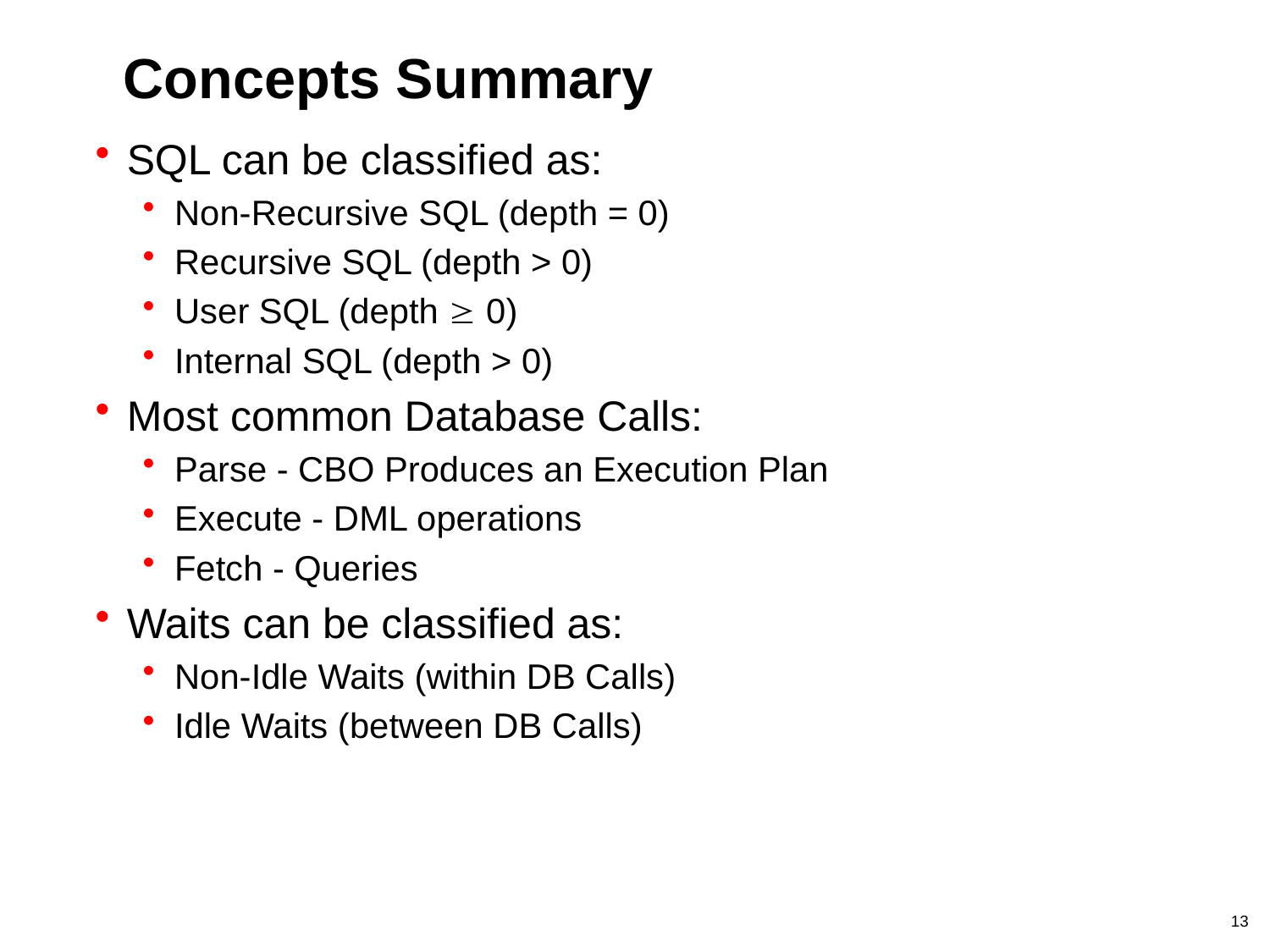

# Concepts Summary
SQL can be classified as:
Non-Recursive SQL (depth = 0)
Recursive SQL (depth > 0)
User SQL (depth ≥ 0)
Internal SQL (depth > 0)
Most common Database Calls:
Parse - CBO Produces an Execution Plan
Execute - DML operations
Fetch - Queries
Waits can be classified as:
Non-Idle Waits (within DB Calls)
Idle Waits (between DB Calls)
13